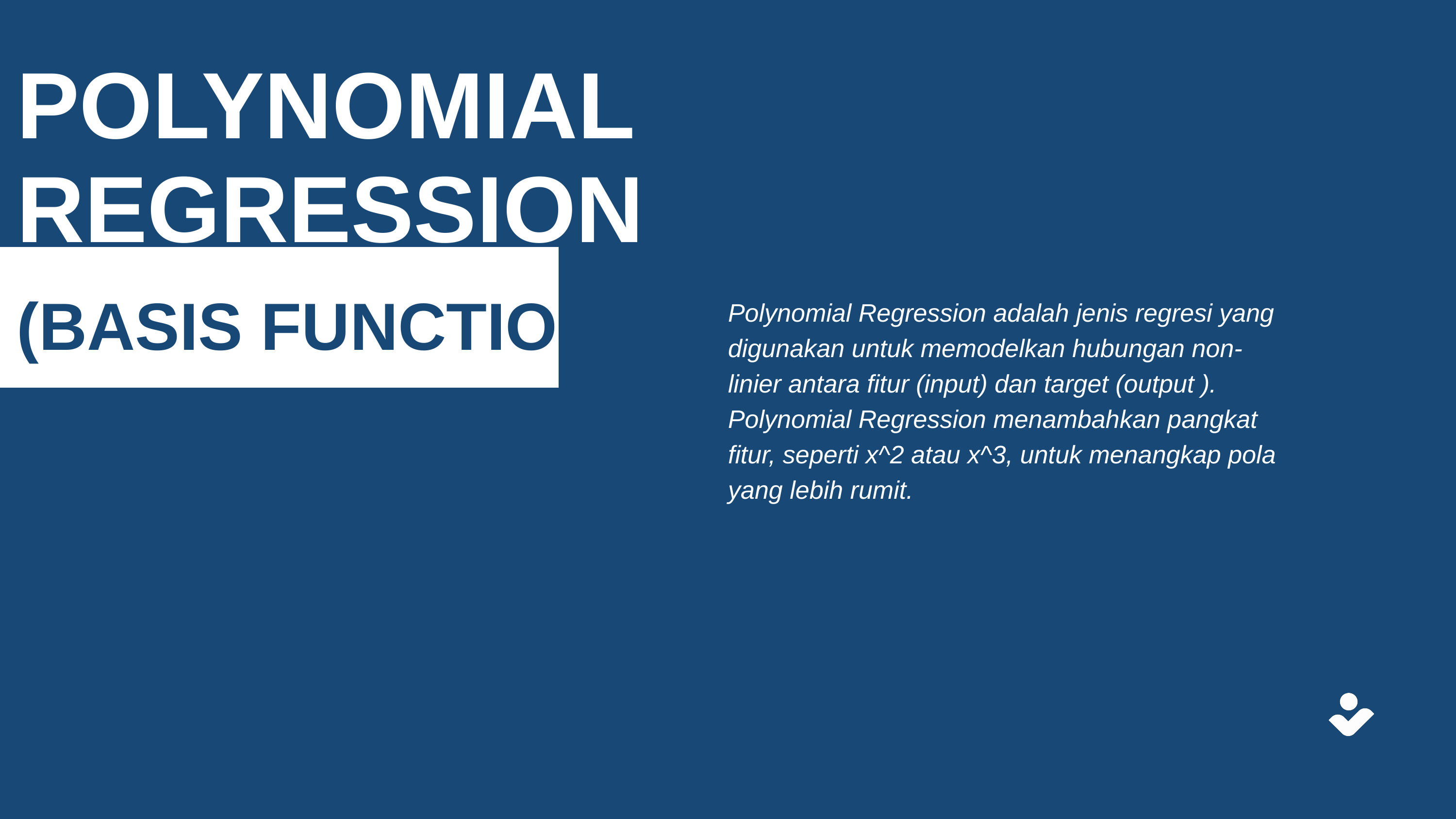

POLYNOMIAL REGRESSION
(BASIS FUNCTION)

Polynomial Regression adalah jenis regresi yang digunakan untuk memodelkan hubungan non-linier antara fitur (input) dan target (output ). Polynomial Regression menambahkan pangkat fitur, seperti x^2 atau x^3, untuk menangkap pola yang lebih rumit.